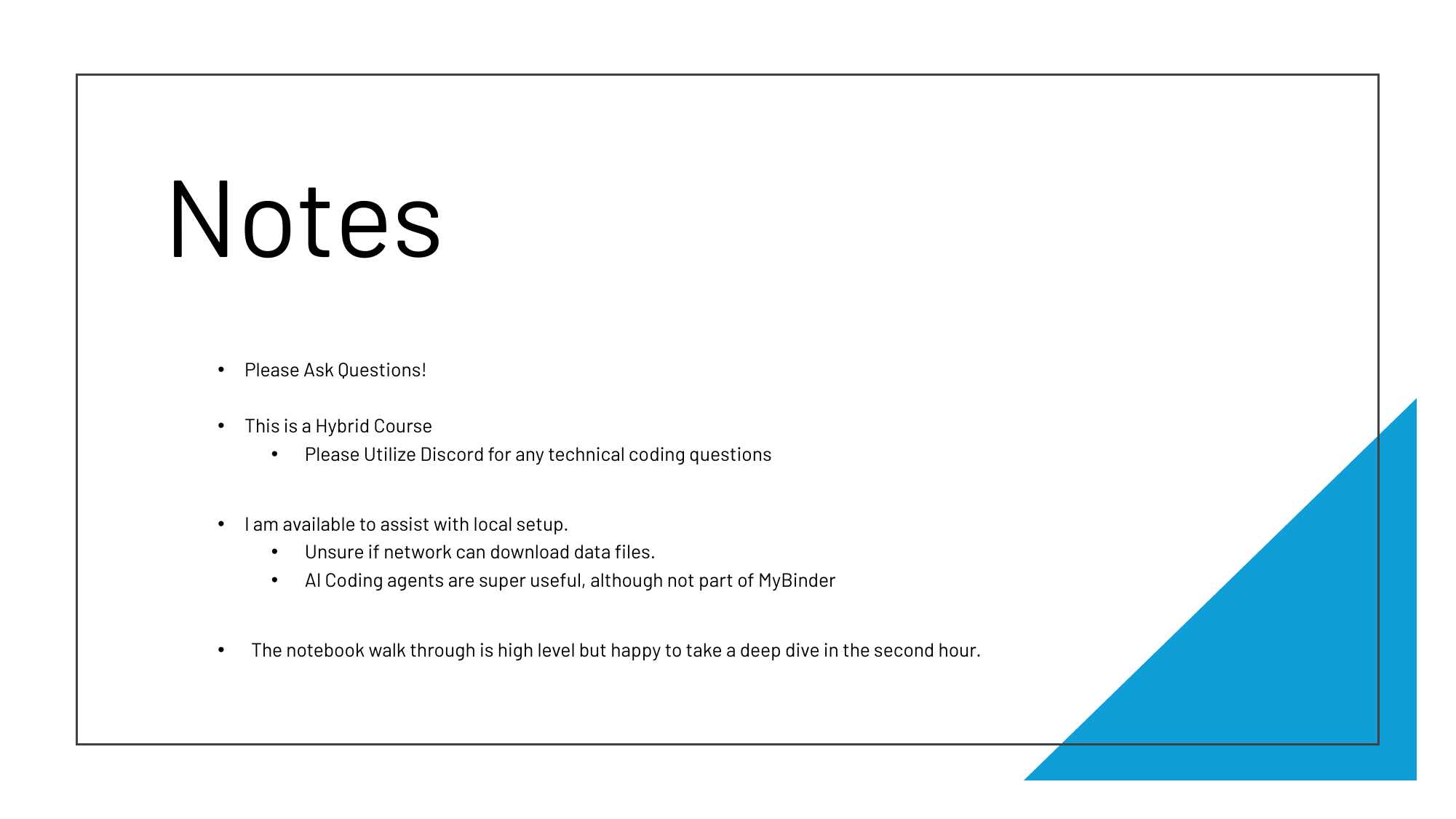

# Notes
Please Ask Questions!

This is a Hybrid Course
Please Utilize Discord for any technical coding questions

I am available to assist with local setup.
Unsure if network can download data files.
AI Coding agents are super useful, although not part of MyBinder

The notebook walk through is high level but happy to take a deep dive in the second hour.